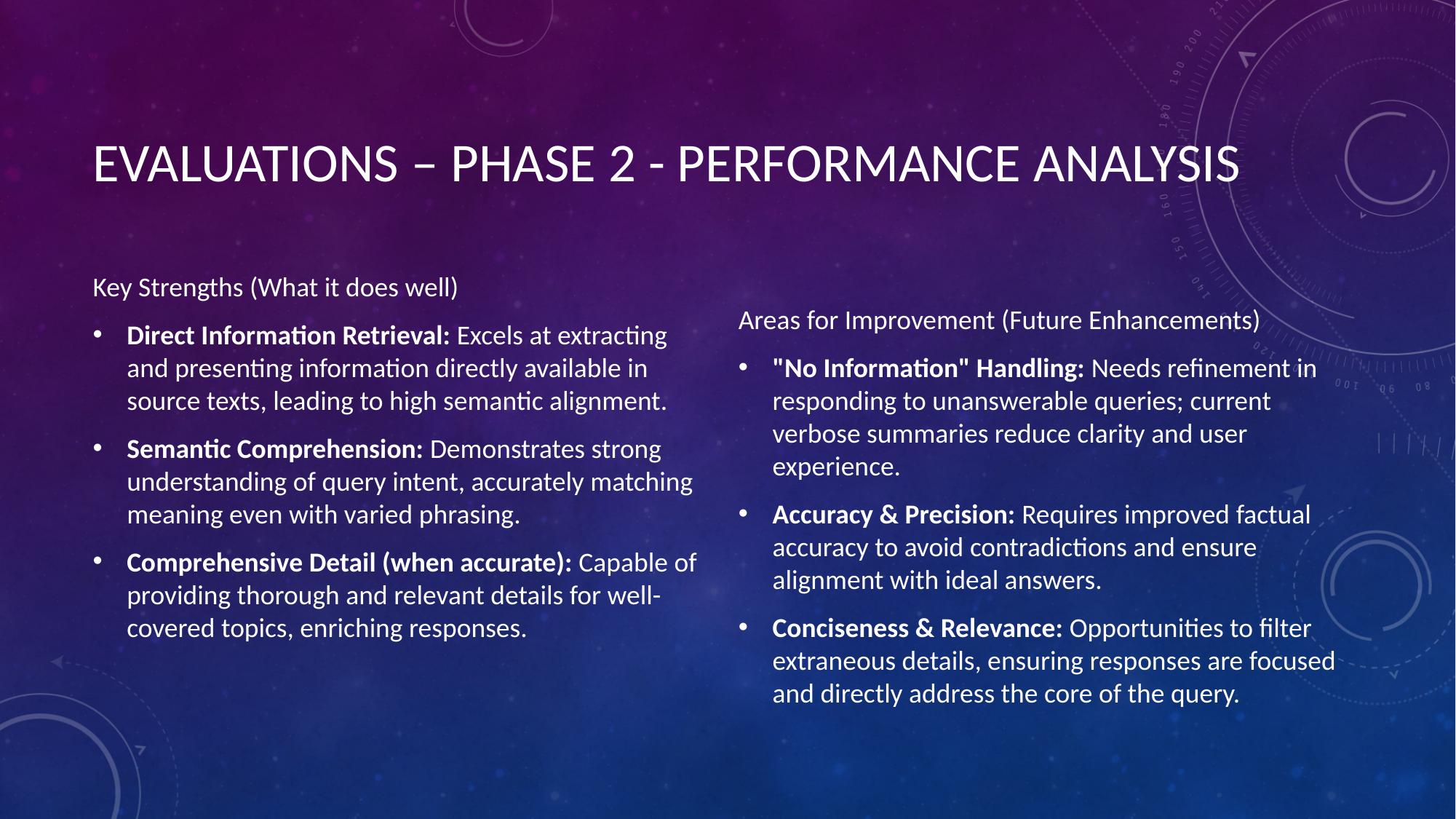

# Evaluations – Phase 2 - Performance Analysis
Key Strengths (What it does well)
Direct Information Retrieval: Excels at extracting and presenting information directly available in source texts, leading to high semantic alignment.
Semantic Comprehension: Demonstrates strong understanding of query intent, accurately matching meaning even with varied phrasing.
Comprehensive Detail (when accurate): Capable of providing thorough and relevant details for well-covered topics, enriching responses.

Areas for Improvement (Future Enhancements)
"No Information" Handling: Needs refinement in responding to unanswerable queries; current verbose summaries reduce clarity and user experience.
Accuracy & Precision: Requires improved factual accuracy to avoid contradictions and ensure alignment with ideal answers.
Conciseness & Relevance: Opportunities to filter extraneous details, ensuring responses are focused and directly address the core of the query.